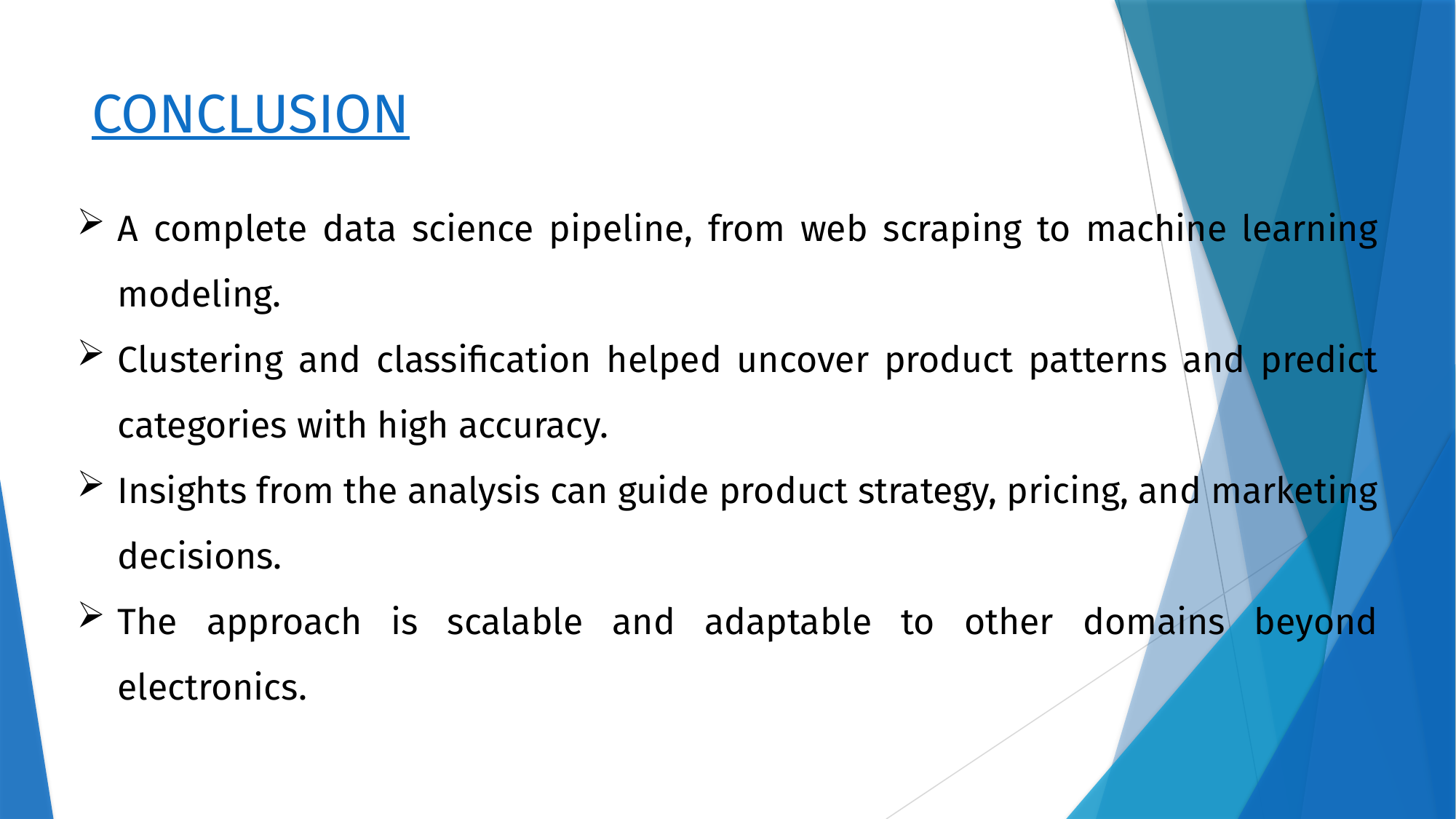

# CONCLUSION
A complete data science pipeline, from web scraping to machine learning modeling.
Clustering and classification helped uncover product patterns and predict categories with high accuracy.
Insights from the analysis can guide product strategy, pricing, and marketing decisions.
The approach is scalable and adaptable to other domains beyond electronics.